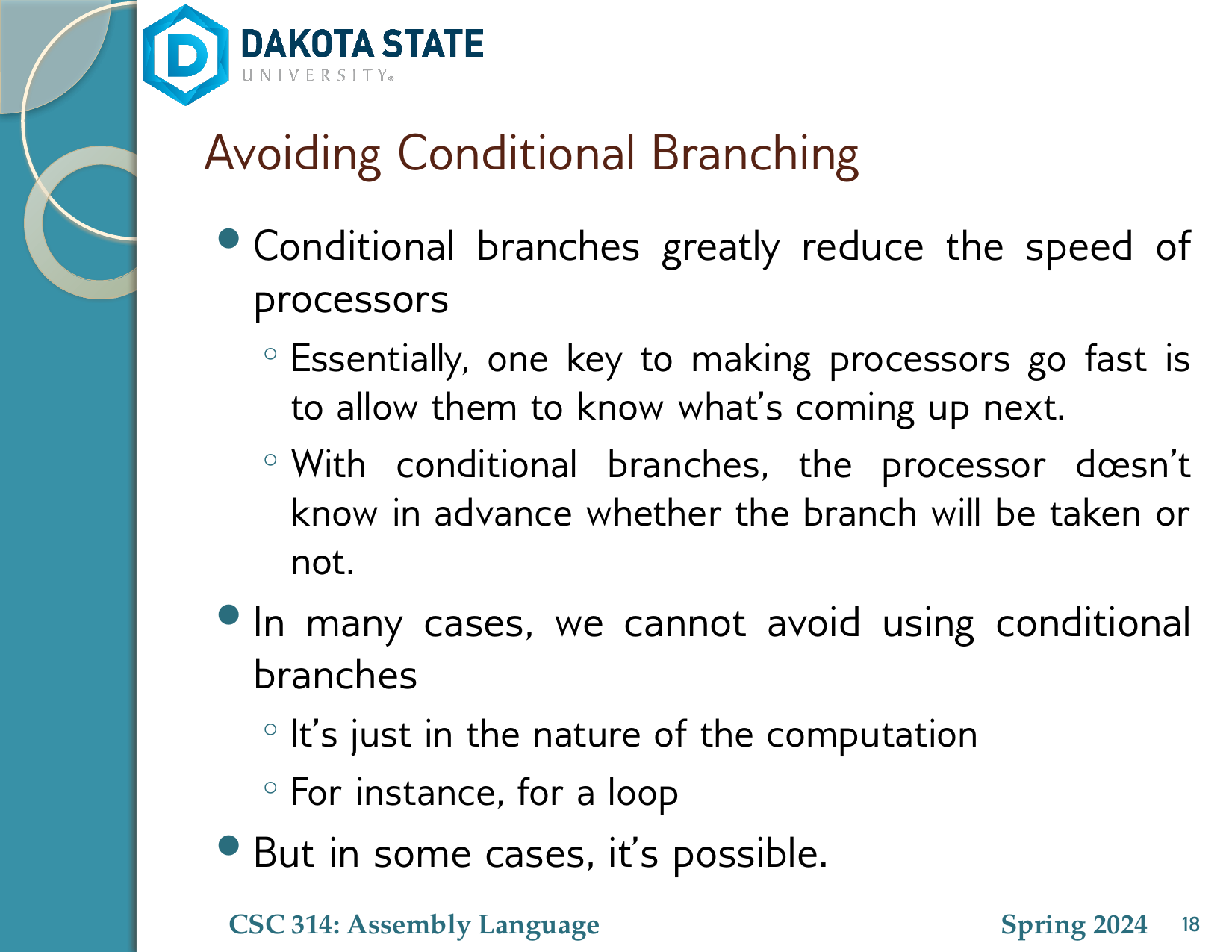

# Avoiding Conditional Branching
Conditional branches greatly reduce the speed of processors
Essentially, one key to making processors go fast is to allow them to know what’s coming up next.
With conditional branches, the processor doesn’t know in advance whether the branch will be taken or not.
In many cases, we cannot avoid using conditional branches
It’s just in the nature of the computation
For instance, for a loop
But in some cases, it’s possible.